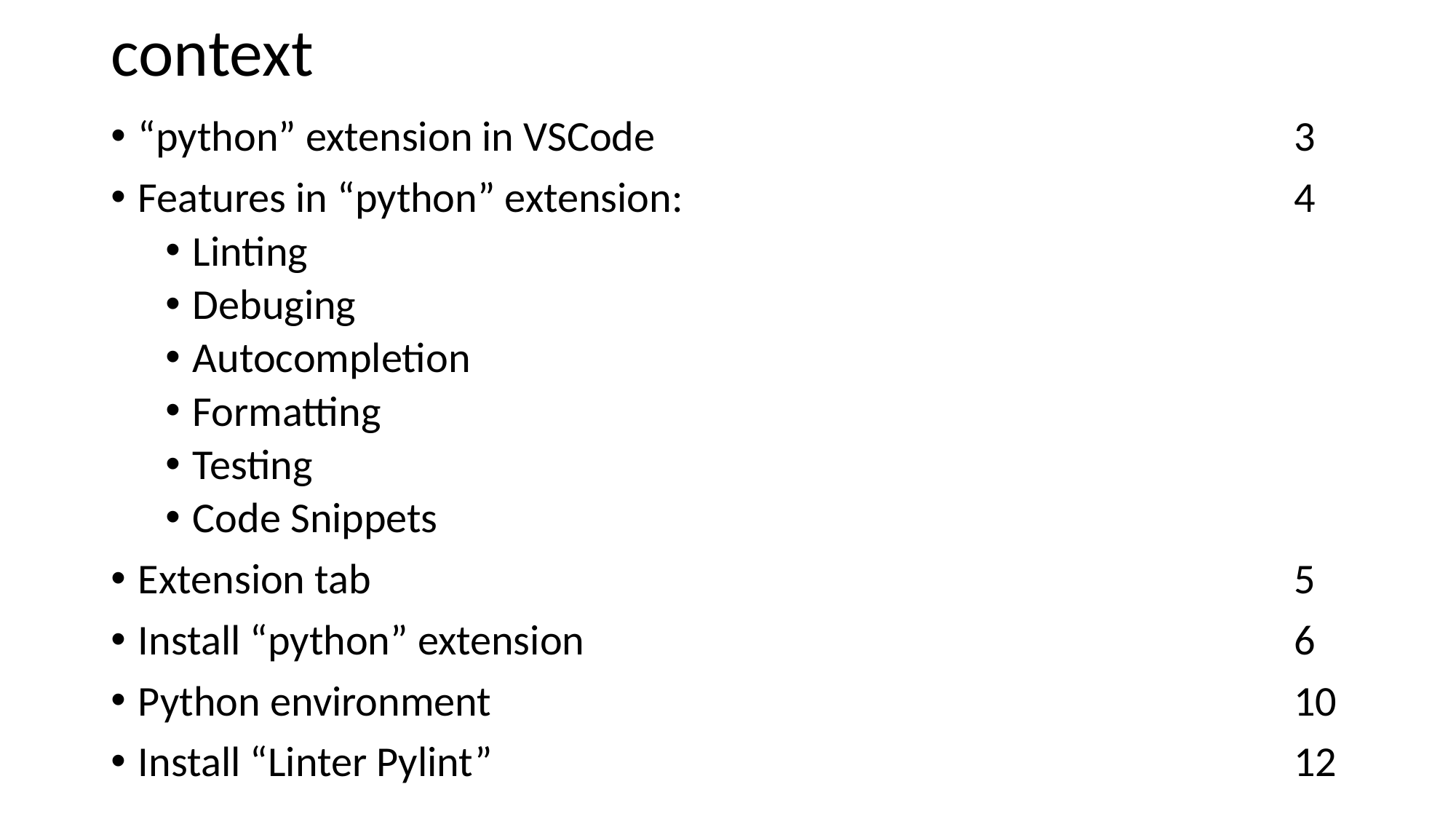

# context
“python” extension in VSCode 	 3
Features in “python” extension: 	 4
Linting
Debuging
Autocompletion
Formatting
Testing
Code Snippets
Extension tab 	 5
Install “python” extension 	 6
Python environment 	 10
Install “Linter Pylint” 	 12